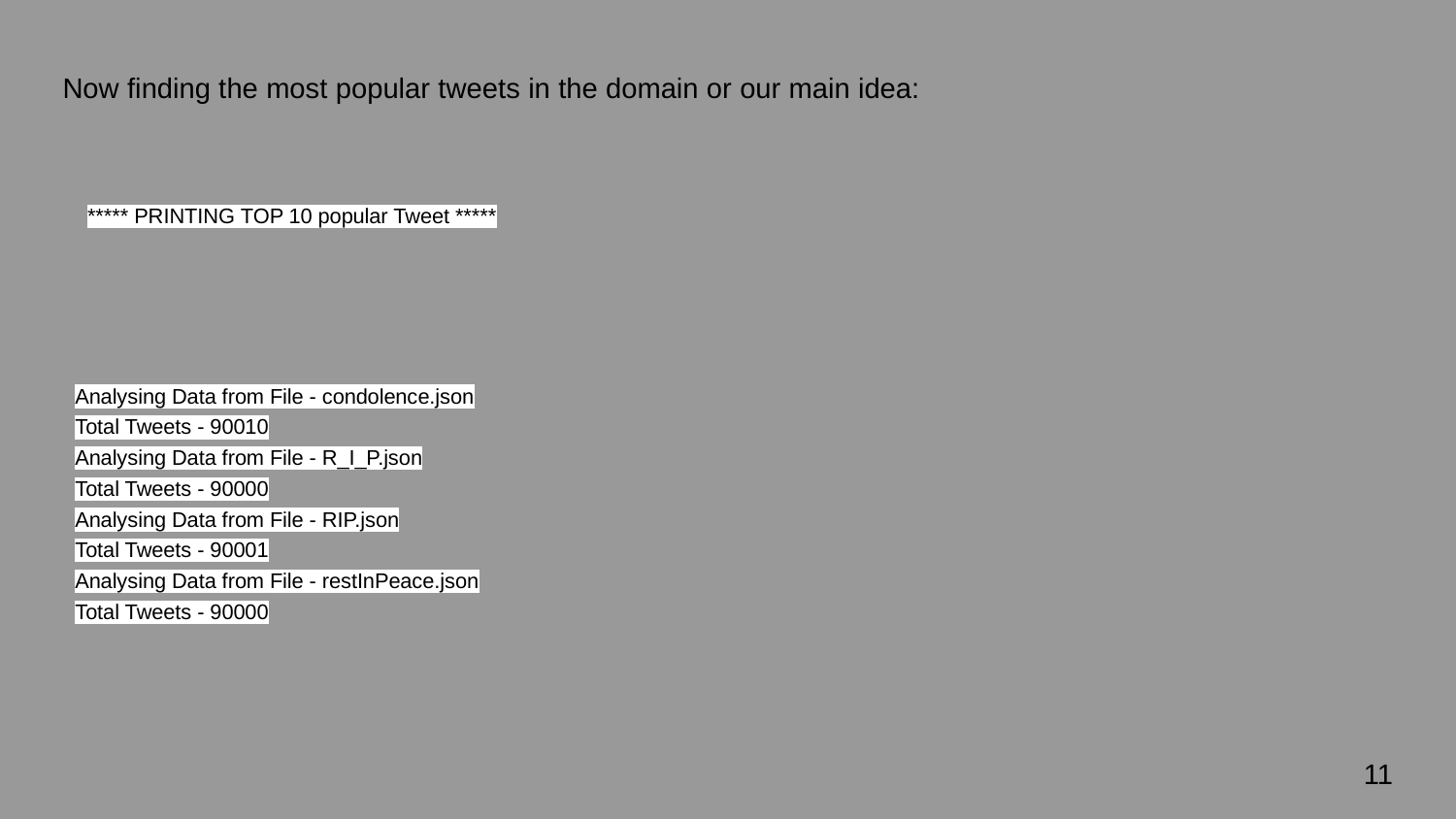

Now finding the most popular tweets in the domain or our main idea:
***** PRINTING TOP 10 popular Tweet *****
Analysing Data from File - condolence.json
Total Tweets - 90010
Analysing Data from File - R_I_P.json
Total Tweets - 90000
Analysing Data from File - RIP.json
Total Tweets - 90001
Analysing Data from File - restInPeace.json
Total Tweets - 90000
11